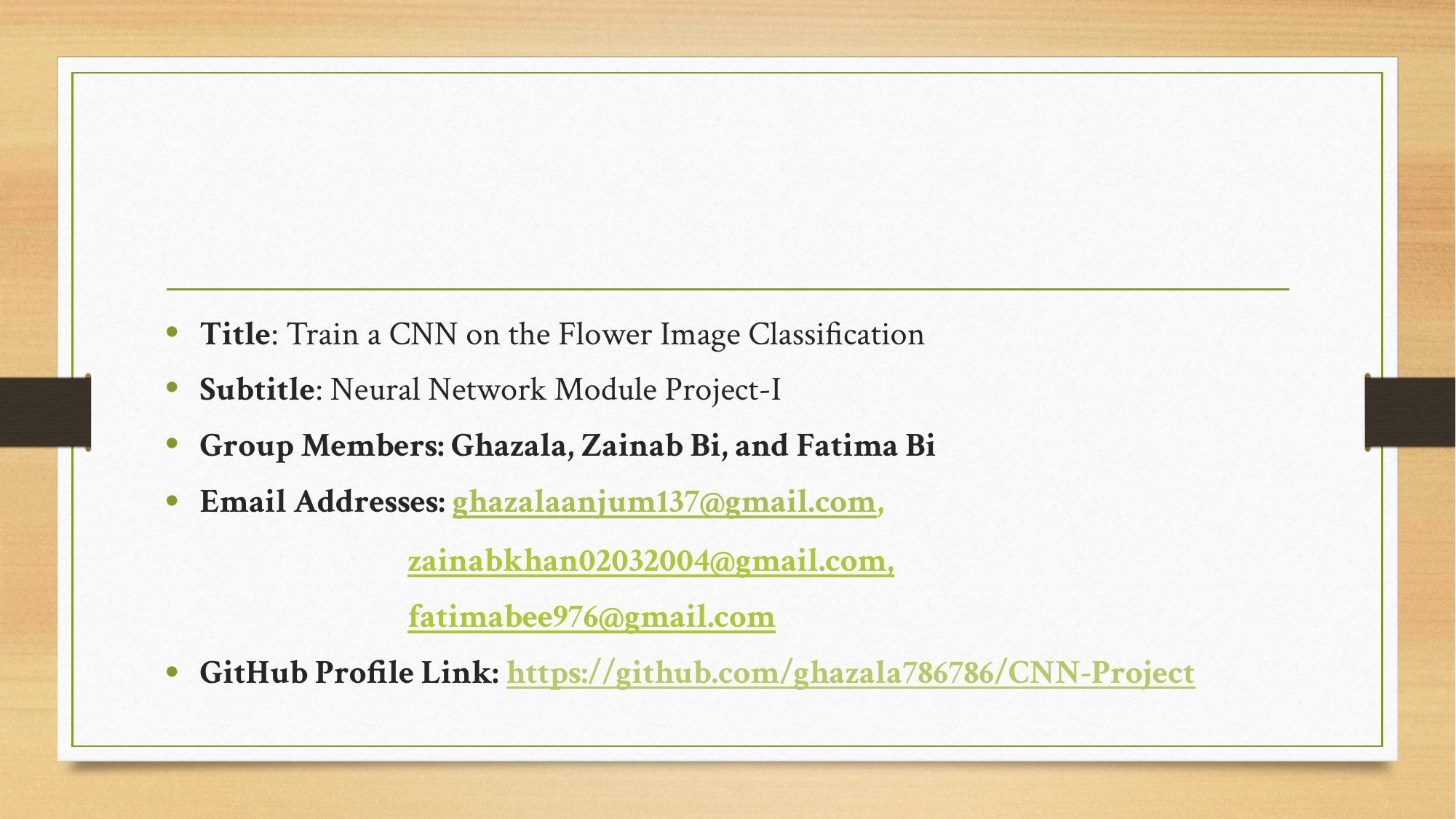

#
Title: Train a CNN on the Flower Image Classification
Subtitle: Neural Network Module Project-I
Group Members: Ghazala, Zainab Bi, and Fatima Bi
Email Addresses: ghazalaanjum137@gmail.com,
                                   zainabkhan02032004@gmail.com,
                                   fatimabee976@gmail.com
GitHub Profile Link: https://github.com/ghazala786786/CNN-Project